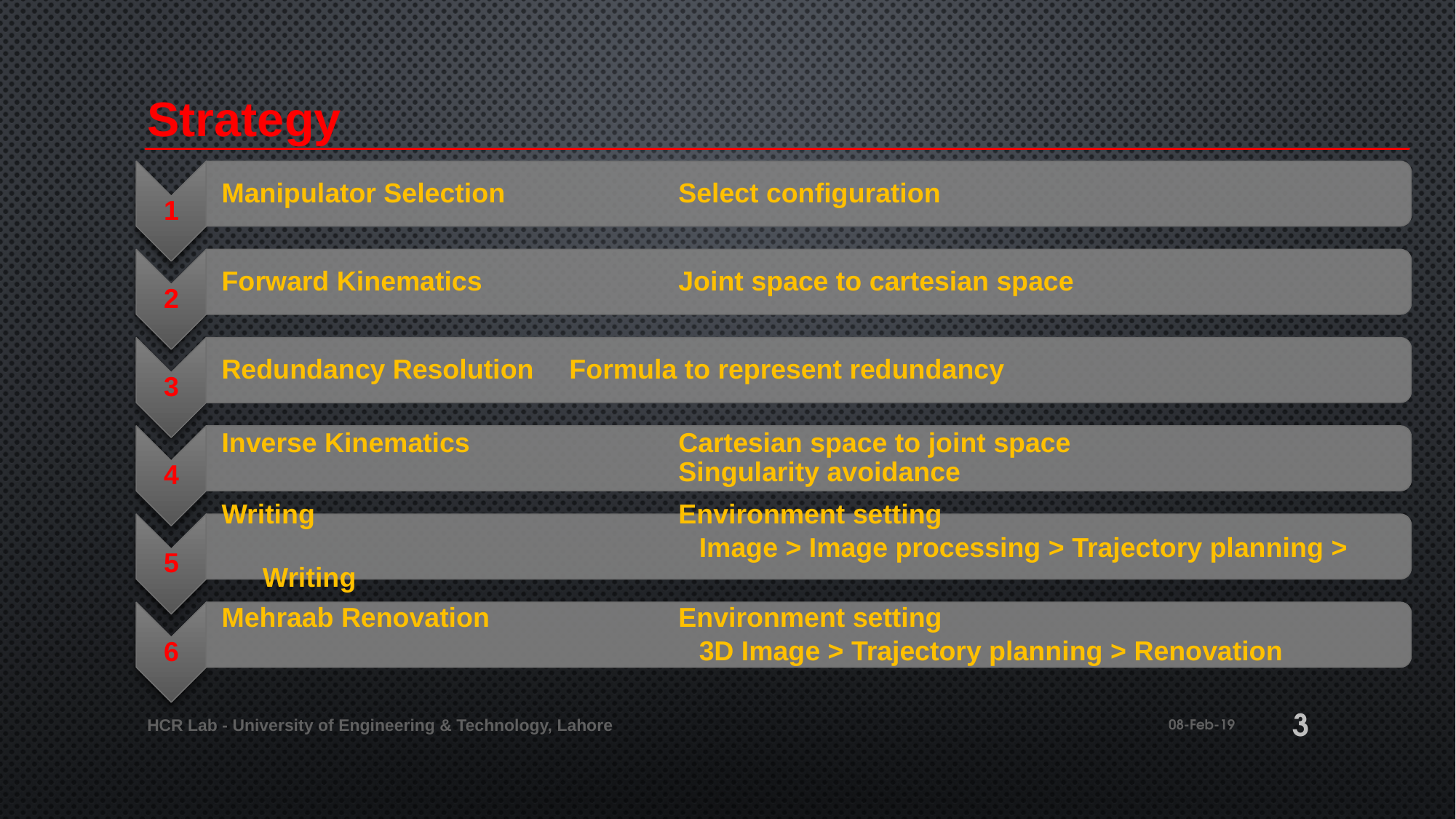

# Strategy
1
Manipulator Selection		Select configuration
2
Forward Kinematics		Joint space to cartesian space
3
Redundancy Resolution	Formula to represent redundancy
4
Inverse Kinematics		Cartesian space to joint space
				Singularity avoidance
5
Writing				Environment setting
					Image > Image processing > Trajectory planning > Writing
6
Mehraab Renovation		Environment setting
					3D Image > Trajectory planning > Renovation
HCR Lab - University of Engineering & Technology, Lahore
08-Feb-19
3